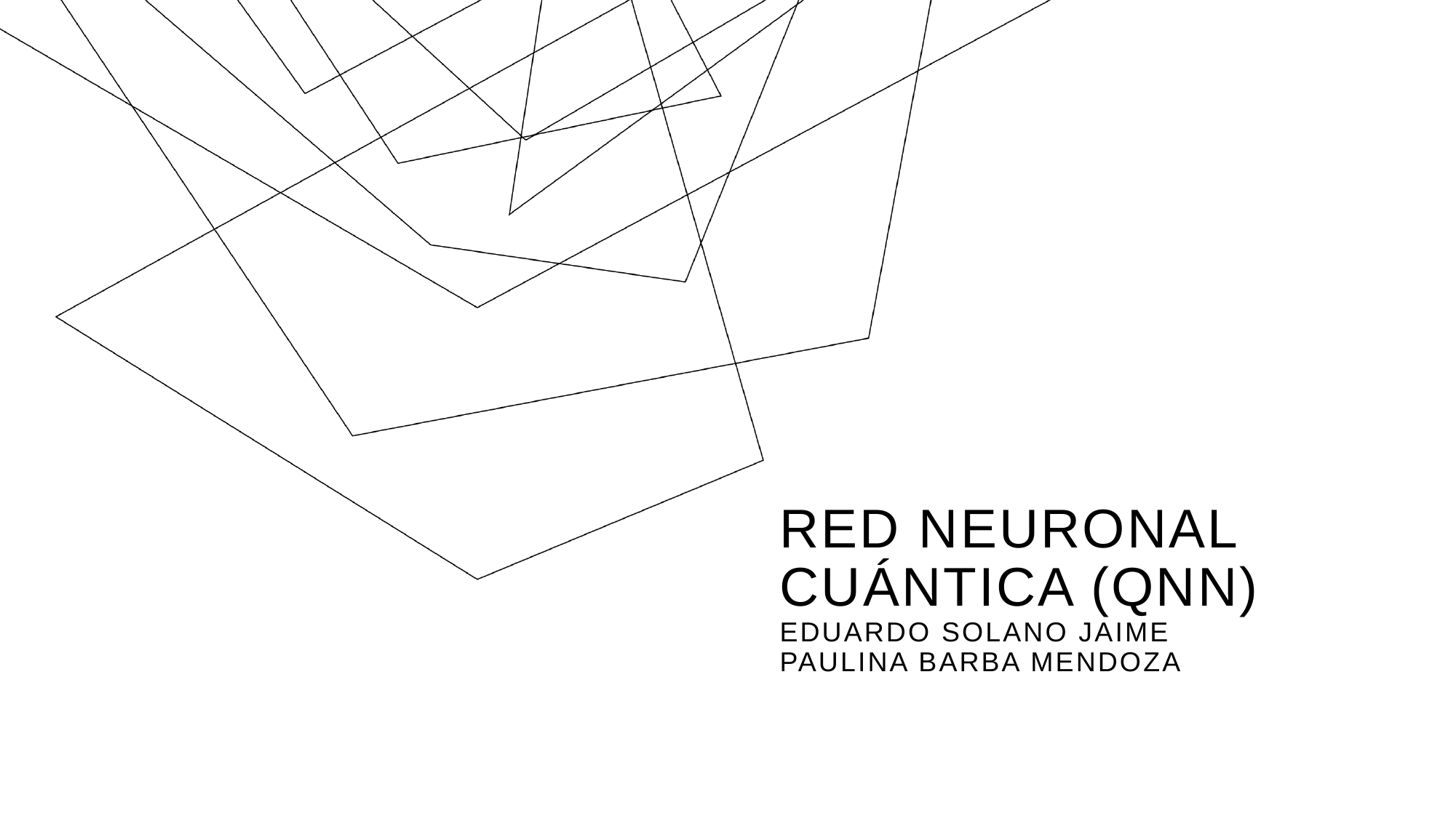

# Red Neuronal Cuántica (QNN) Eduardo Solano Jaime Paulina Barba Mendoza